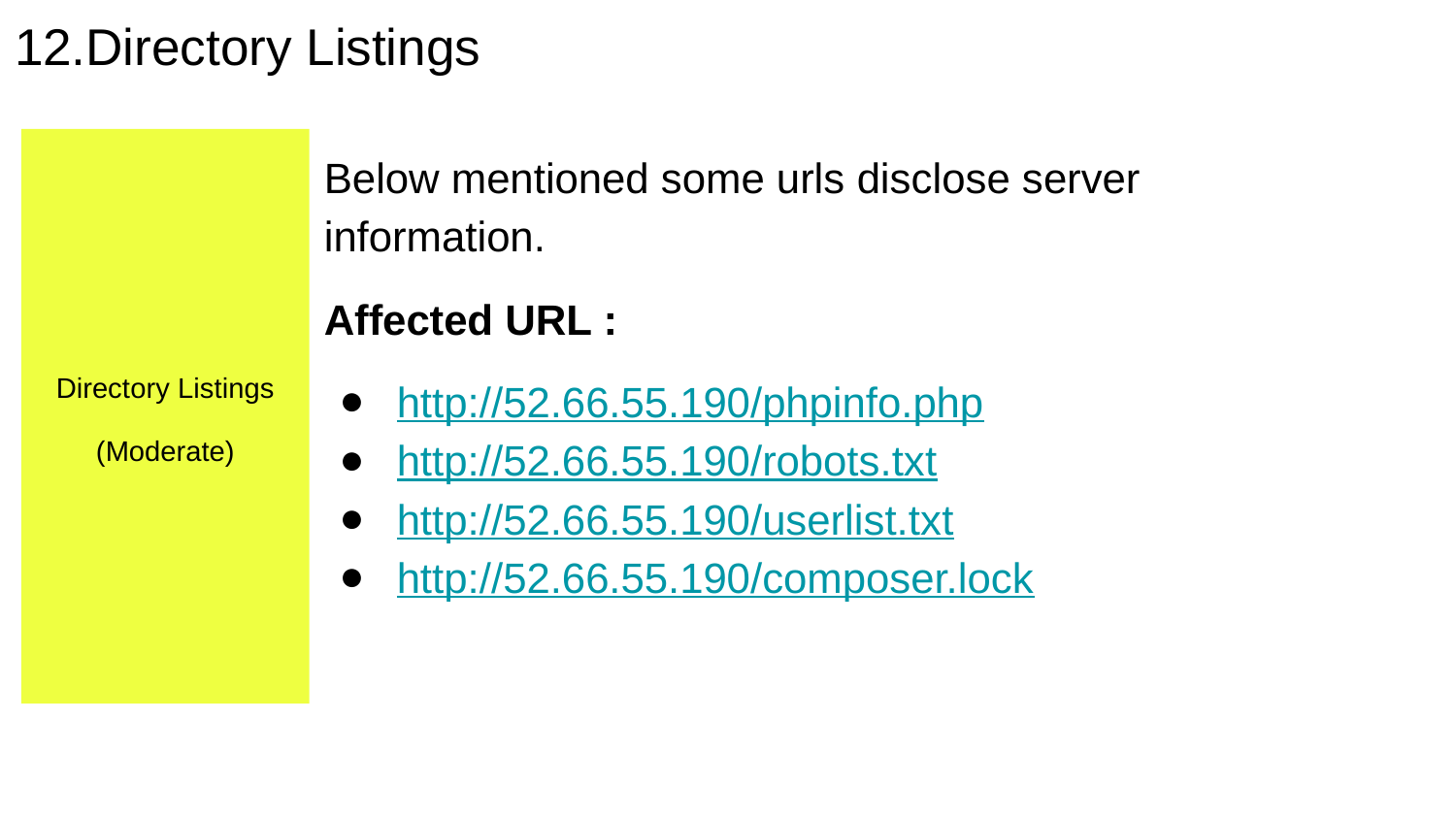

# 12.Directory Listings
Directory Listings
(Moderate)
Below mentioned some urls disclose server information.
Affected URL :
http://52.66.55.190/phpinfo.php
http://52.66.55.190/robots.txt
http://52.66.55.190/userlist.txt
http://52.66.55.190/composer.lock